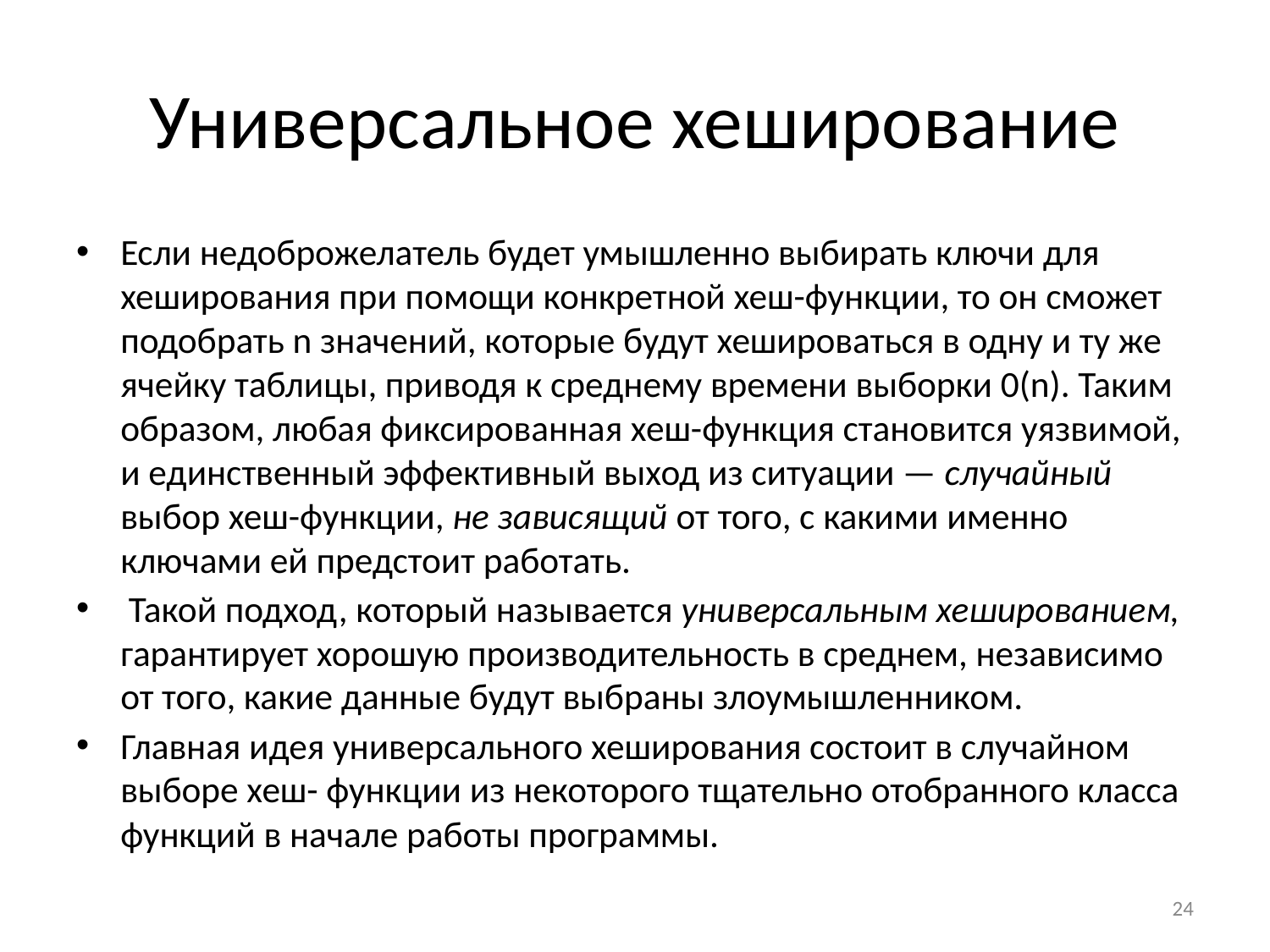

# Универсальное хеширование
Если недоброжелатель будет умышленно выбирать ключи для хеширования при помощи конкретной хеш-функции, то он сможет подобрать n значений, которые будут хешироваться в одну и ту же ячейку таблицы, приводя к среднему времени выборки 0(n). Таким образом, любая фиксированная хеш-функция становится уязвимой, и единственный эффективный выход из ситуации — случайный выбор хеш-функции, не зависящий от того, с какими именно ключами ей предстоит работать.
 Такой подход, который называется универсальным хешированием, гарантирует хорошую производительность в среднем, независимо от того, какие данные будут выбраны злоумышленником.
Главная идея универсального хеширования состоит в случайном выборе хеш- функции из некоторого тщательно отобранного класса функций в начале работы программы.
24